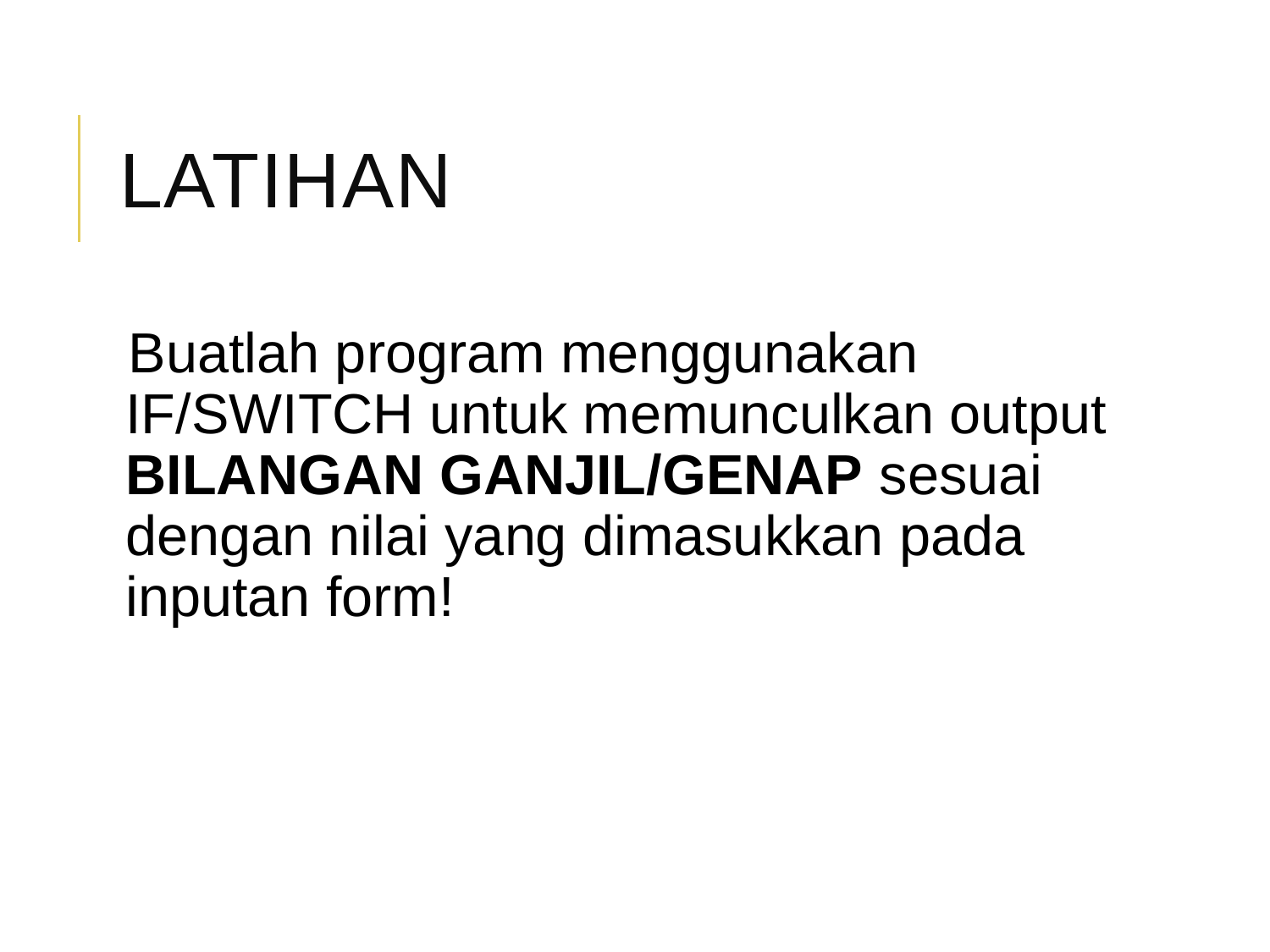

# LATIHAN
Buatlah program menggunakan IF/SWITCH untuk memunculkan output BILANGAN GANJIL/GENAP sesuai dengan nilai yang dimasukkan pada inputan form!